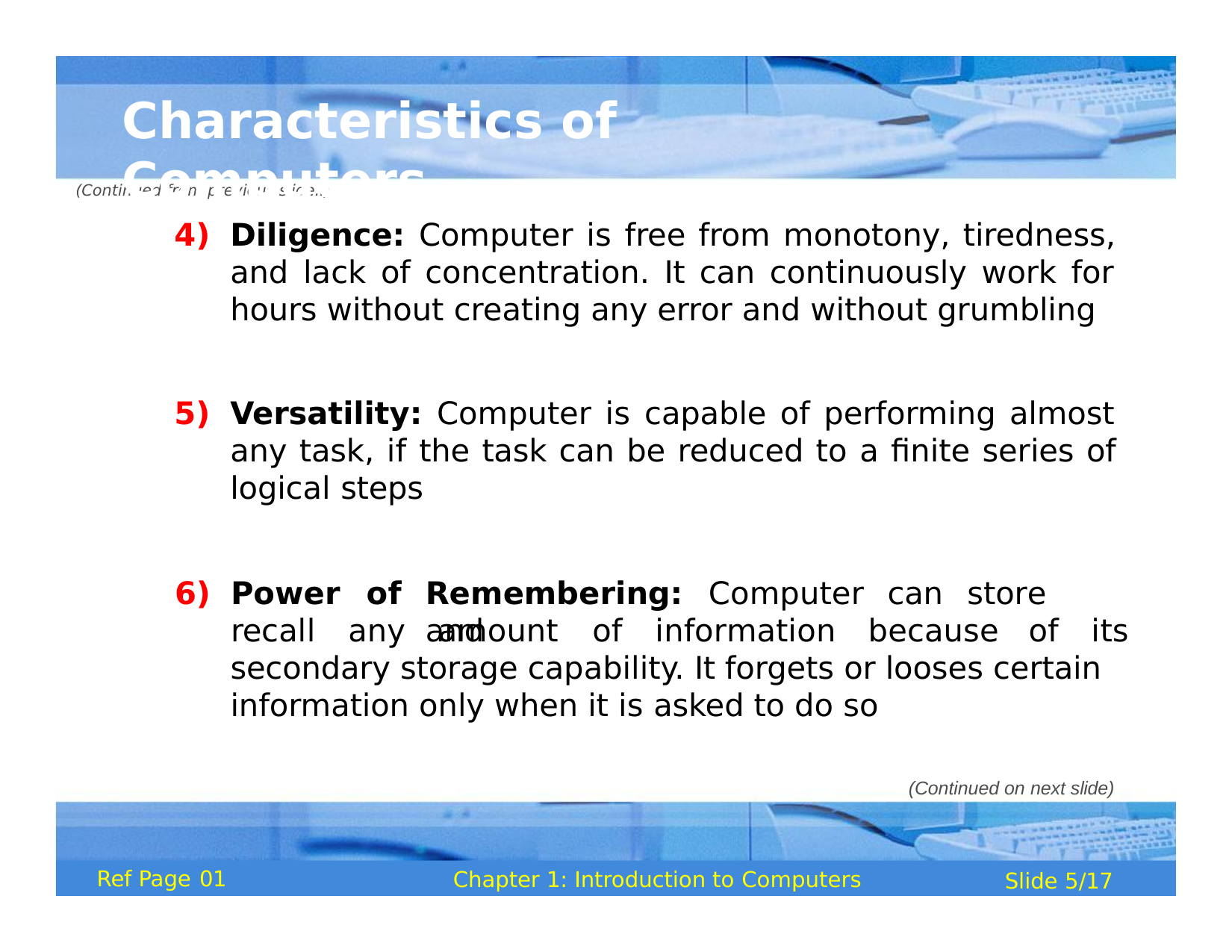

# Characteristics of Computers
(Continued from previous slide..)
Diligence: Computer is free from monotony, tiredness,  and lack of concentration. It can continuously work for  hours without creating any error and without grumbling

Versatility: Computer is capable of performing almost  any task, if the task can be reduced to a finite series of  logical steps
6)	Power	of
recall	any
Remembering:	Computer	can	store	and
amount	of	information	because	of	its
secondary storage capability. It forgets or looses certain  information only when it is asked to do so

(Continued on next slide)
Ref Page 01
Chapter 1: Introduction to Computers
Slide 5/17